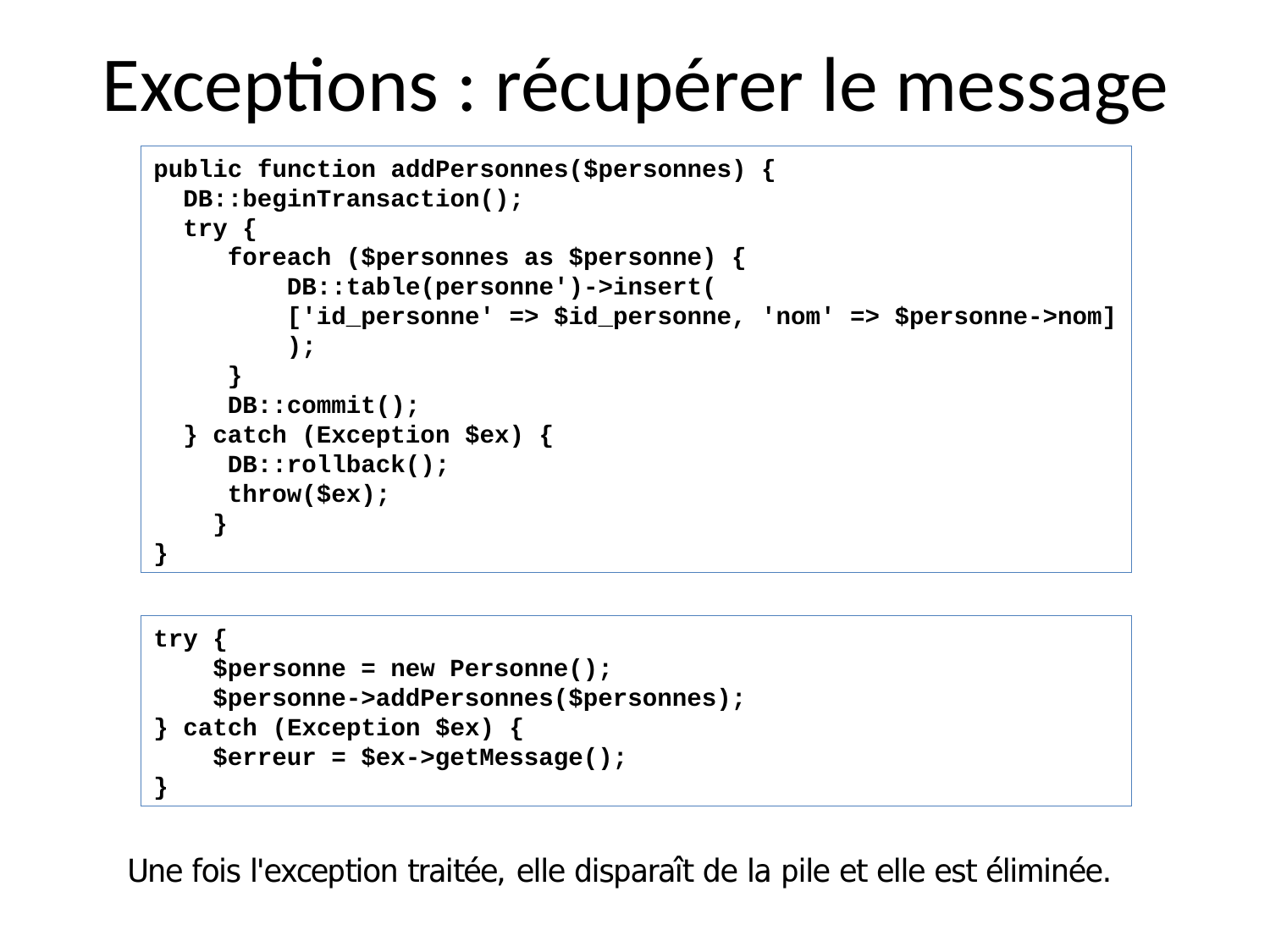

# Exceptions : récupérer le message
public function addPersonnes($personnes) {
  DB::beginTransaction();
  try {
     foreach ($personnes as $personne) {
         DB::table(personne')->insert(
         ['id_personne' => $id_personne, 'nom' => $personne->nom]
         );
     }
     DB::commit();
  } catch (Exception $ex) {
     DB::rollback();
     throw($ex);
    }
}
try {
    $personne = new Personne();
    $personne->addPersonnes($personnes);
} catch (Exception $ex) {
    $erreur = $ex->getMessage();
}
  Une fois l'exception traitée, elle disparaît de la pile et elle est éliminée.